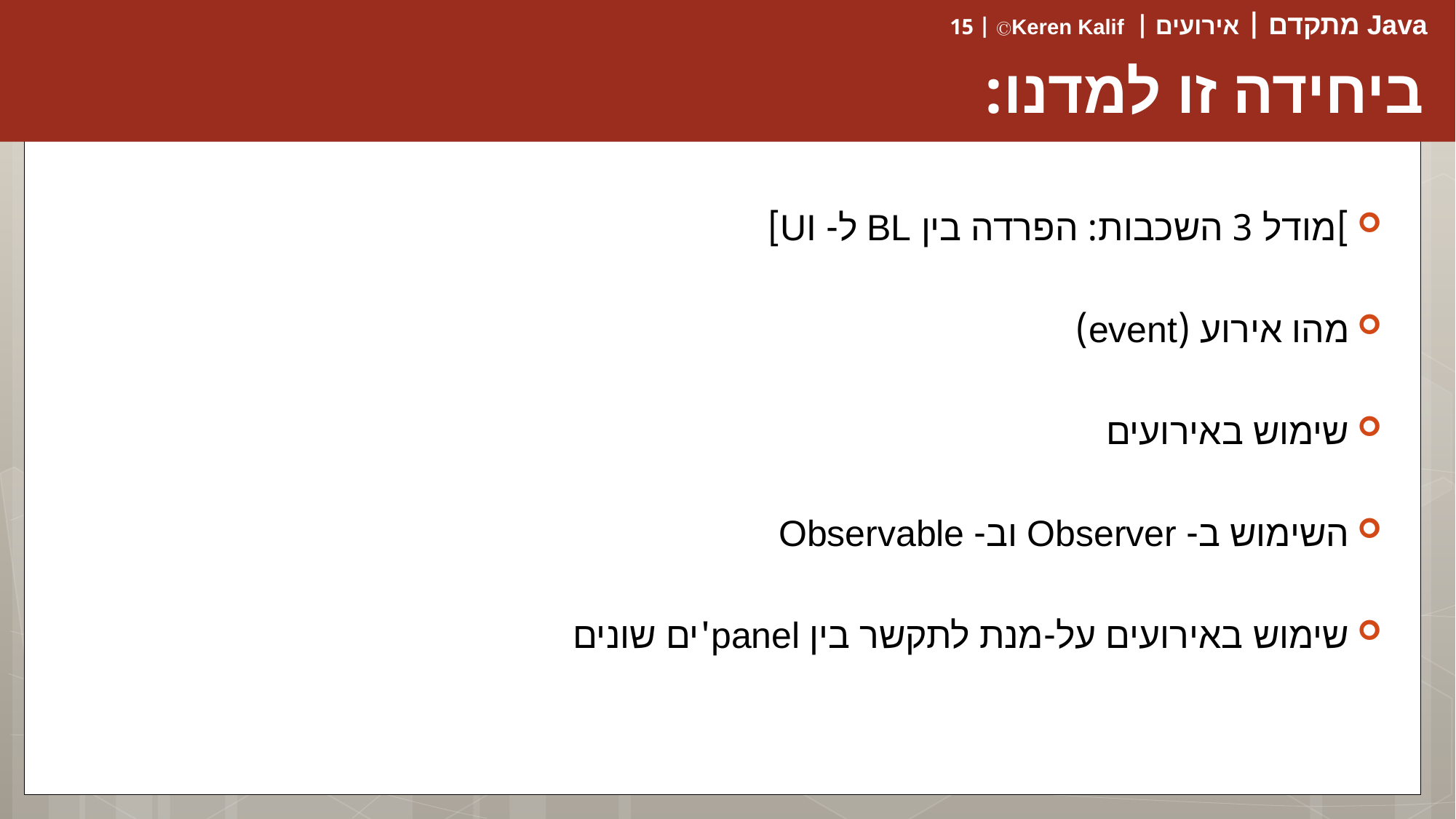

# ביחידה זו למדנו:

]מודל 3 השכבות: הפרדה בין BL ל- UI]

מהו אירוע (event)

שימוש באירועים

השימוש ב- Observer וב- Observable

שימוש באירועים על-מנת לתקשר בין panel'ים שונים